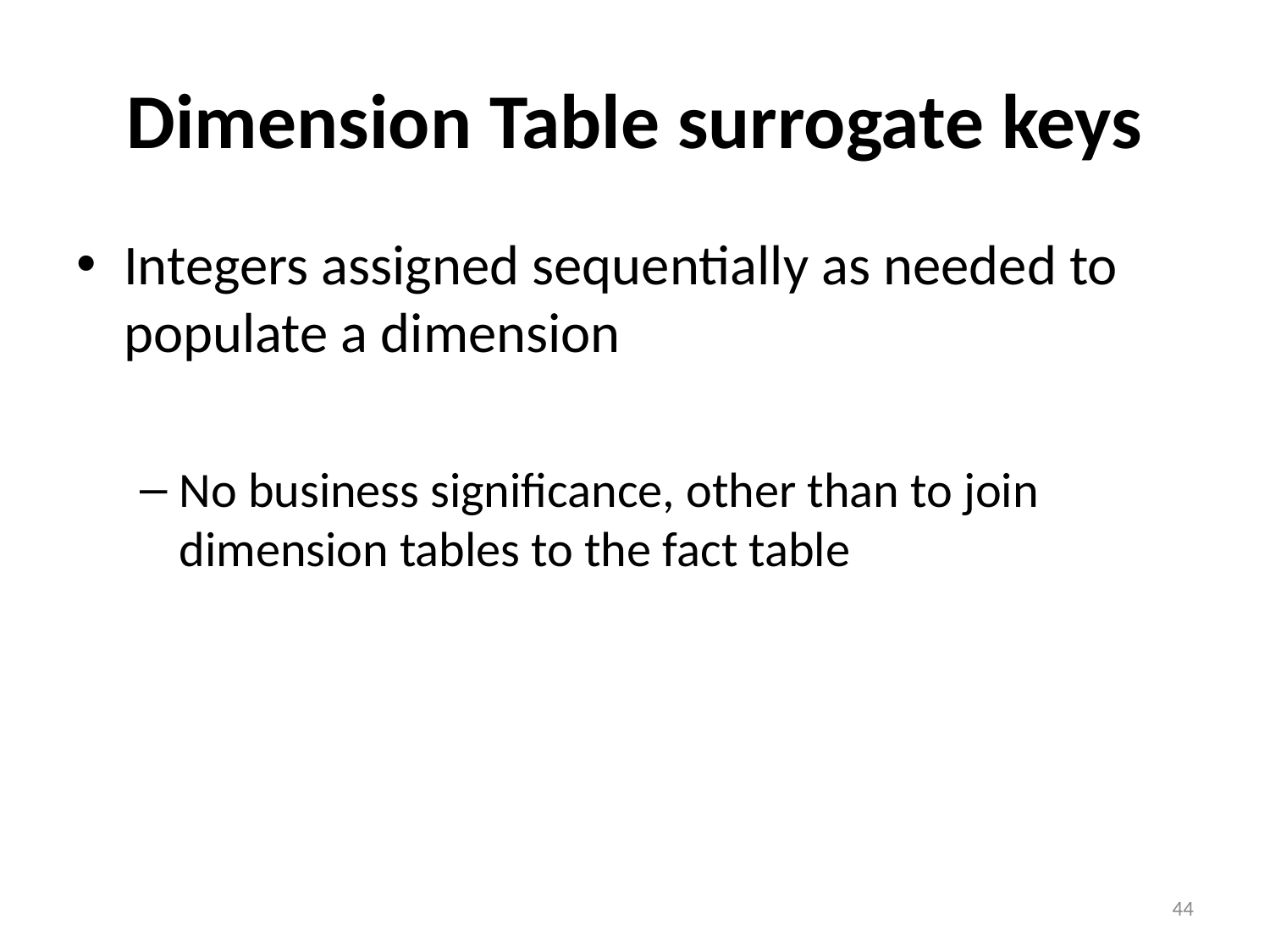

# Dimension Table surrogate keys
Integers assigned sequentially as needed to populate a dimension

No business significance, other than to join dimension tables to the fact table

44